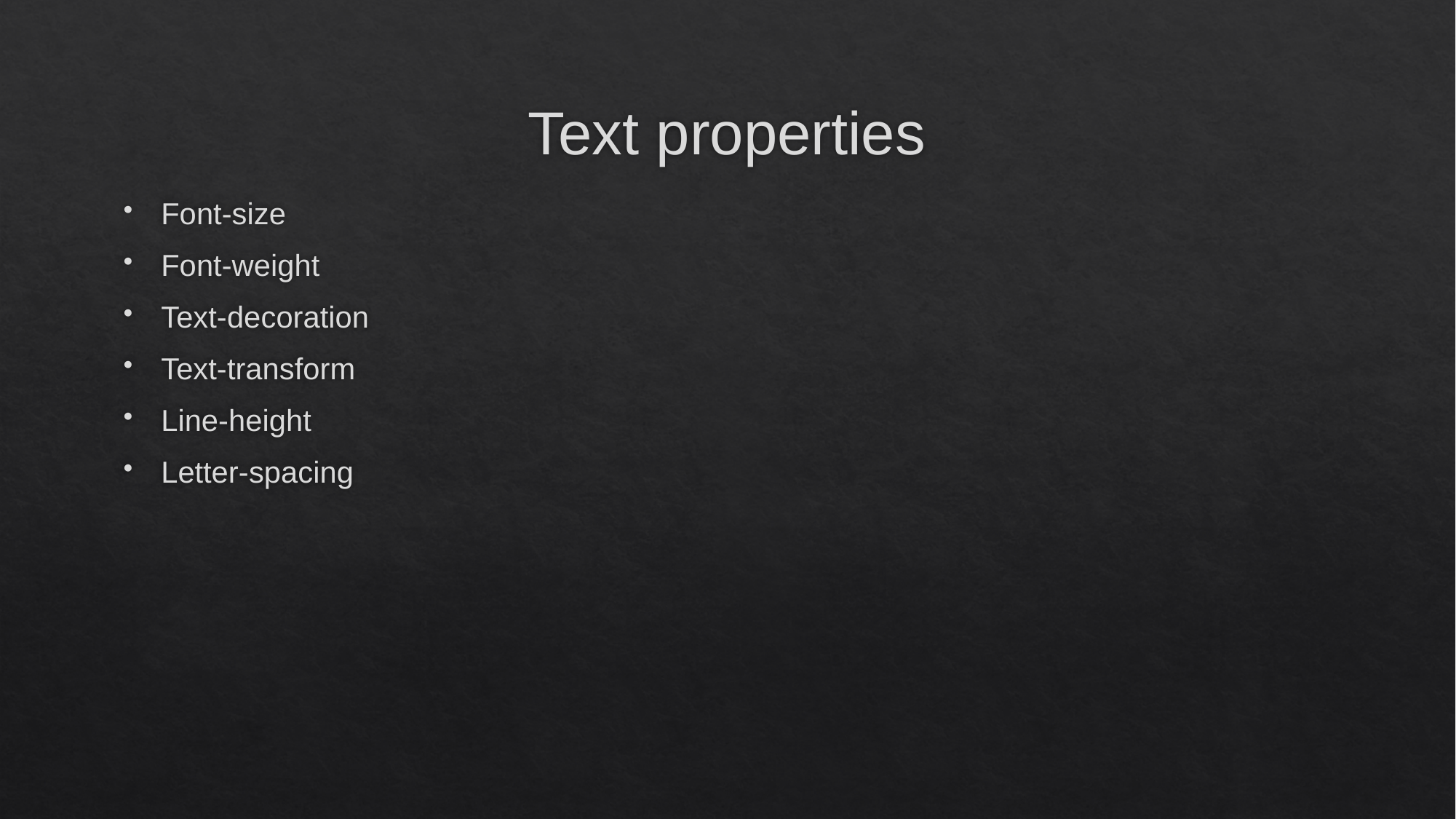

# Text properties
Font-size
Font-weight
Text-decoration
Text-transform
Line-height
Letter-spacing